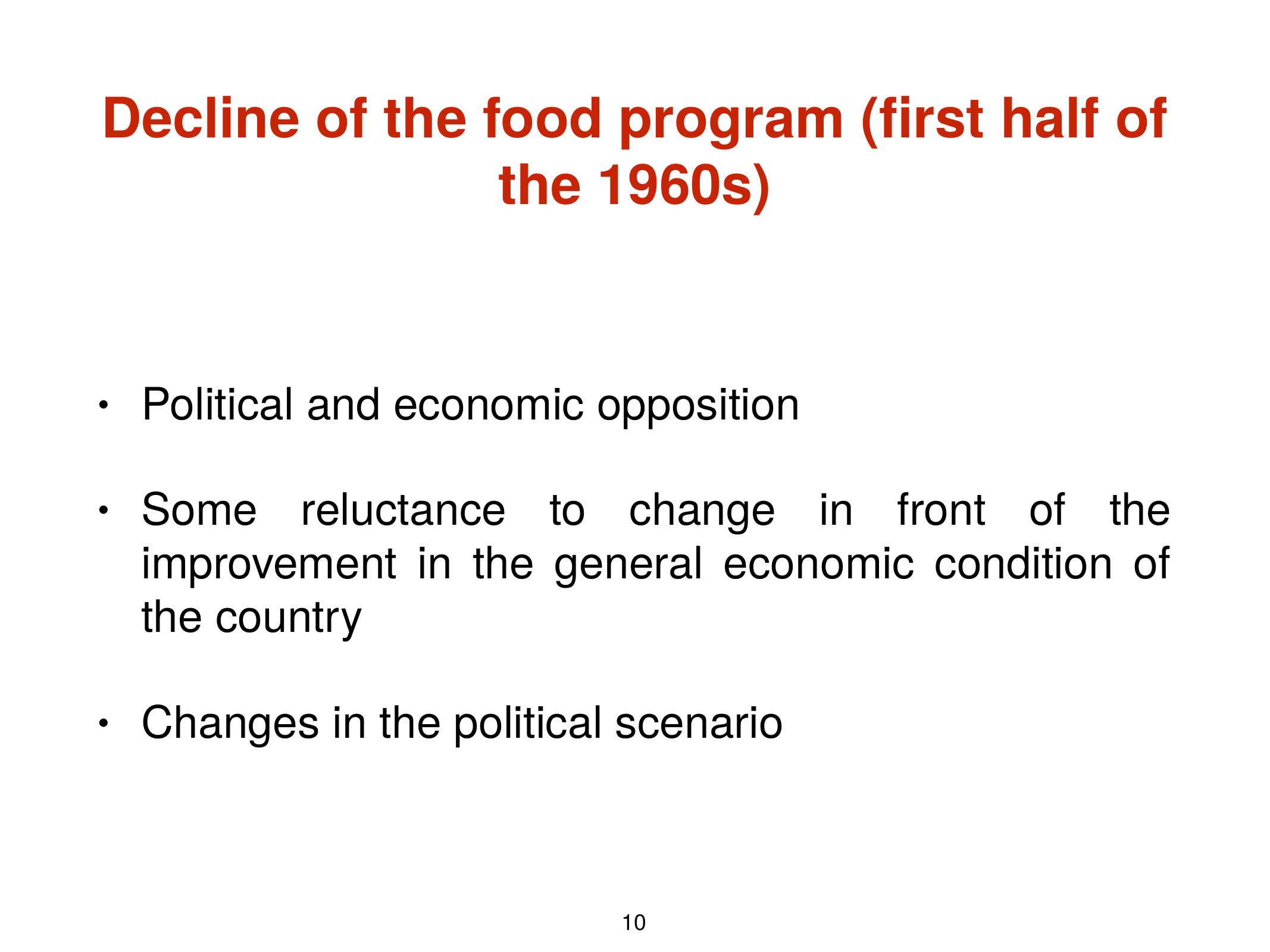

# Decline of the food program (first half of the 1960s)
Political and economic opposition
Some reluctance to change in front of the improvement in the general economic condition of the country
Changes in the political scenario